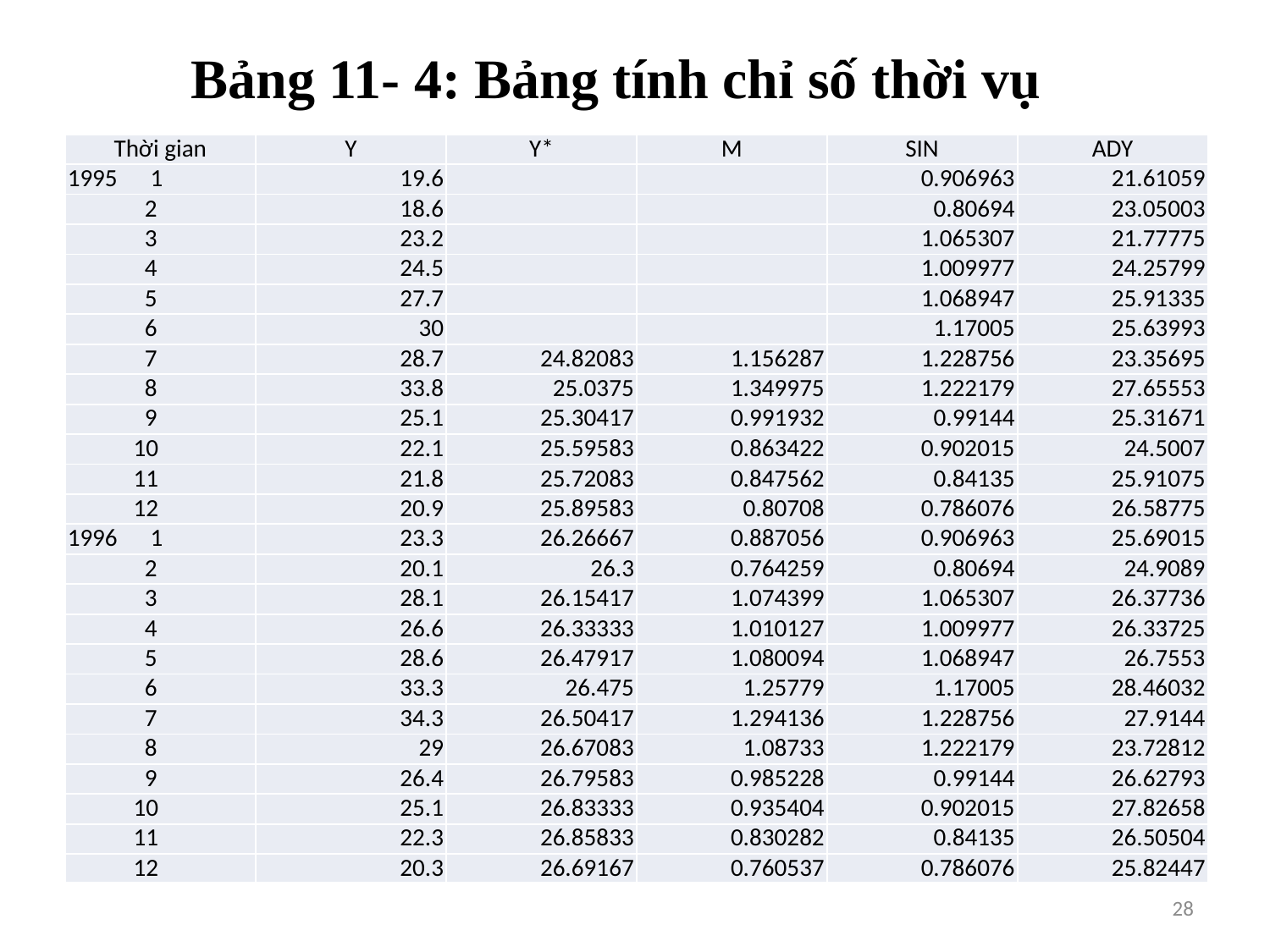

# Bảng 11- 4: Bảng tính chỉ số thời vụ
| Thời gian | Y | Y\* | M | SIN | ADY |
| --- | --- | --- | --- | --- | --- |
| 1995 1 | 19.6 |  |  | 0.906963 | 21.61059 |
| 2 | 18.6 |  |  | 0.80694 | 23.05003 |
| 3 | 23.2 |  |  | 1.065307 | 21.77775 |
| 4 | 24.5 |  |  | 1.009977 | 24.25799 |
| 5 | 27.7 |  |  | 1.068947 | 25.91335 |
| 6 | 30 |  |  | 1.17005 | 25.63993 |
| 7 | 28.7 | 24.82083 | 1.156287 | 1.228756 | 23.35695 |
| 8 | 33.8 | 25.0375 | 1.349975 | 1.222179 | 27.65553 |
| 9 | 25.1 | 25.30417 | 0.991932 | 0.99144 | 25.31671 |
| 10 | 22.1 | 25.59583 | 0.863422 | 0.902015 | 24.5007 |
| 11 | 21.8 | 25.72083 | 0.847562 | 0.84135 | 25.91075 |
| 12 | 20.9 | 25.89583 | 0.80708 | 0.786076 | 26.58775 |
| 1996 1 | 23.3 | 26.26667 | 0.887056 | 0.906963 | 25.69015 |
| 2 | 20.1 | 26.3 | 0.764259 | 0.80694 | 24.9089 |
| 3 | 28.1 | 26.15417 | 1.074399 | 1.065307 | 26.37736 |
| 4 | 26.6 | 26.33333 | 1.010127 | 1.009977 | 26.33725 |
| 5 | 28.6 | 26.47917 | 1.080094 | 1.068947 | 26.7553 |
| 6 | 33.3 | 26.475 | 1.25779 | 1.17005 | 28.46032 |
| 7 | 34.3 | 26.50417 | 1.294136 | 1.228756 | 27.9144 |
| 8 | 29 | 26.67083 | 1.08733 | 1.222179 | 23.72812 |
| 9 | 26.4 | 26.79583 | 0.985228 | 0.99144 | 26.62793 |
| 10 | 25.1 | 26.83333 | 0.935404 | 0.902015 | 27.82658 |
| 11 | 22.3 | 26.85833 | 0.830282 | 0.84135 | 26.50504 |
| 12 | 20.3 | 26.69167 | 0.760537 | 0.786076 | 25.82447 |
28